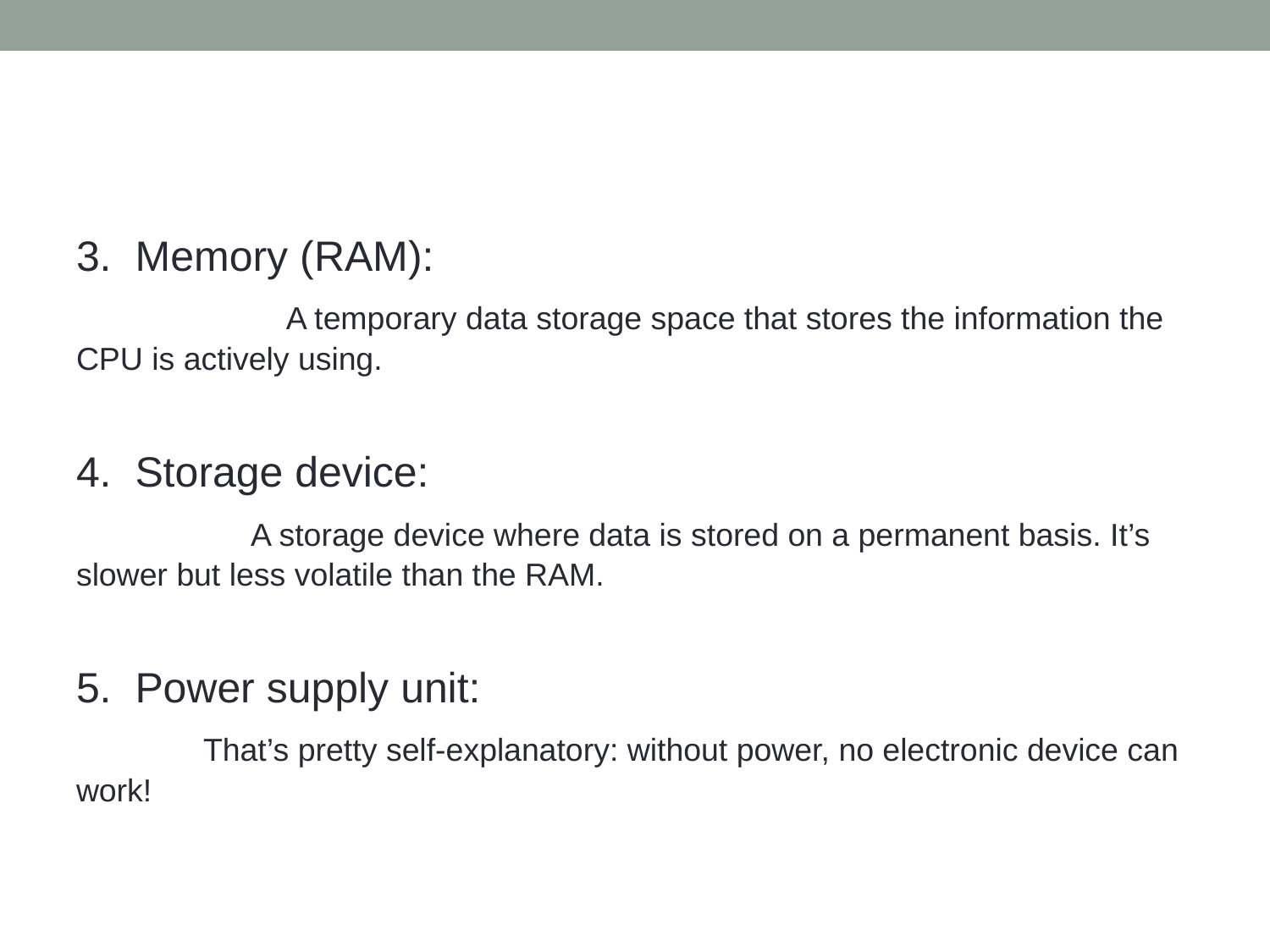

#
3.  Memory (RAM):
	       A temporary data storage space that stores the information the CPU is actively using.

4.  Storage device:
	    A storage device where data is stored on a permanent basis. It’s slower but less volatile than the RAM.

5.  Power supply unit:
 	That’s pretty self-explanatory: without power, no electronic device can work!